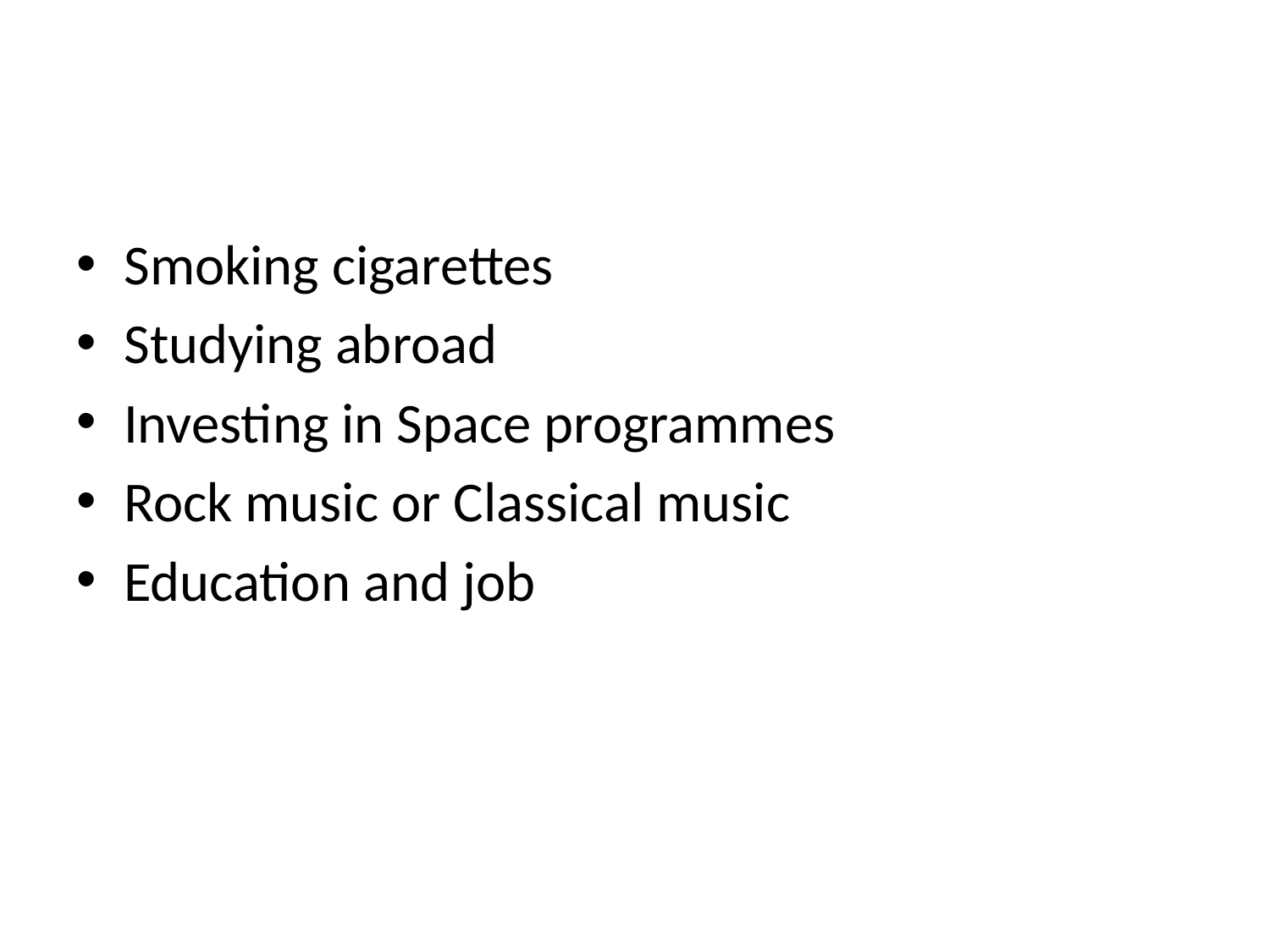

#
Smoking cigarettes
Studying abroad
Investing in Space programmes
Rock music or Classical music
Education and job